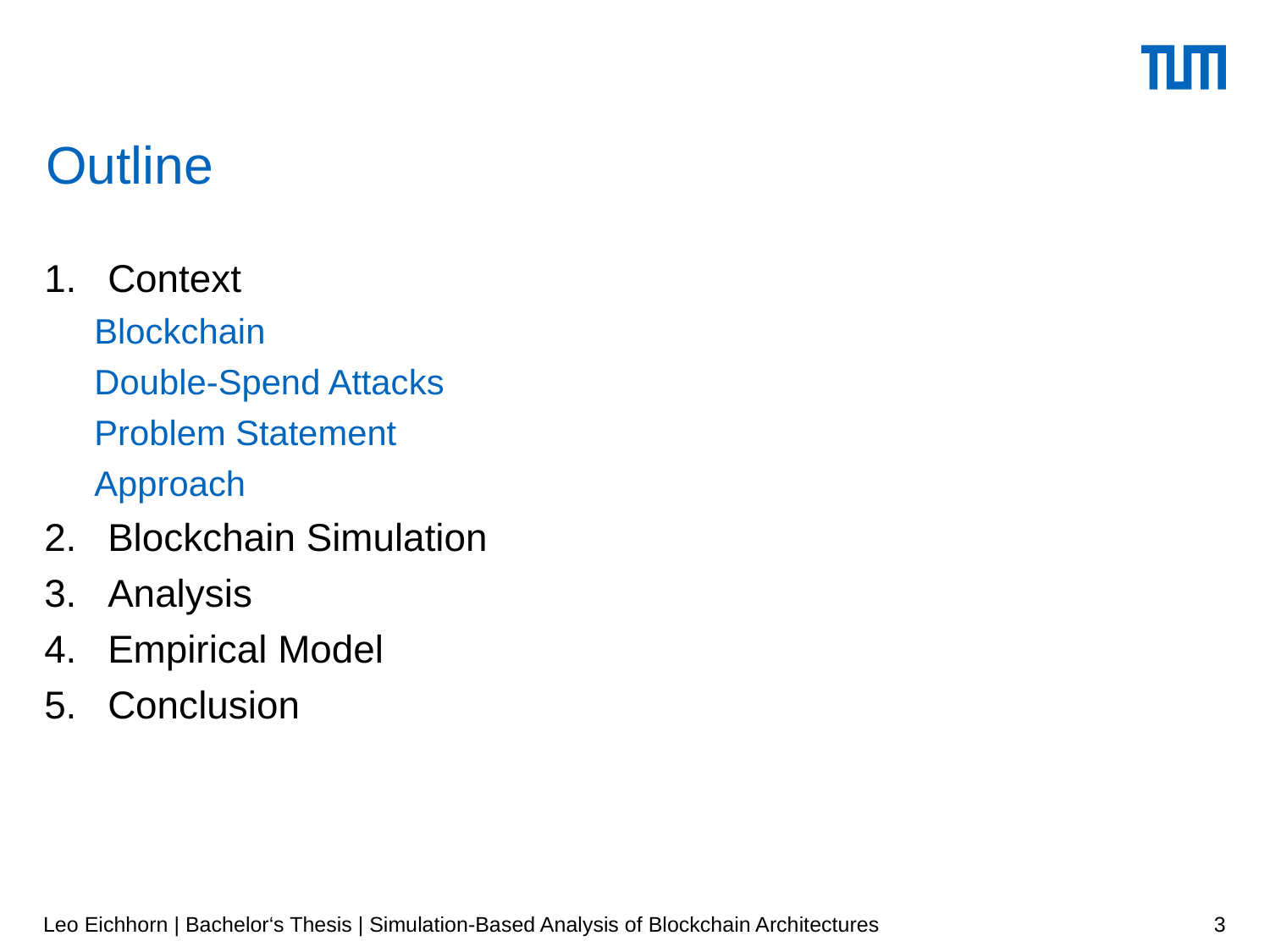

Outline
Context
Blockchain
Double-Spend Attacks
Problem Statement
Approach
Blockchain Simulation
Analysis
Empirical Model
Conclusion

Leo Eichhorn | Bachelor‘s Thesis | Simulation-Based Analysis of Blockchain Architectures
3